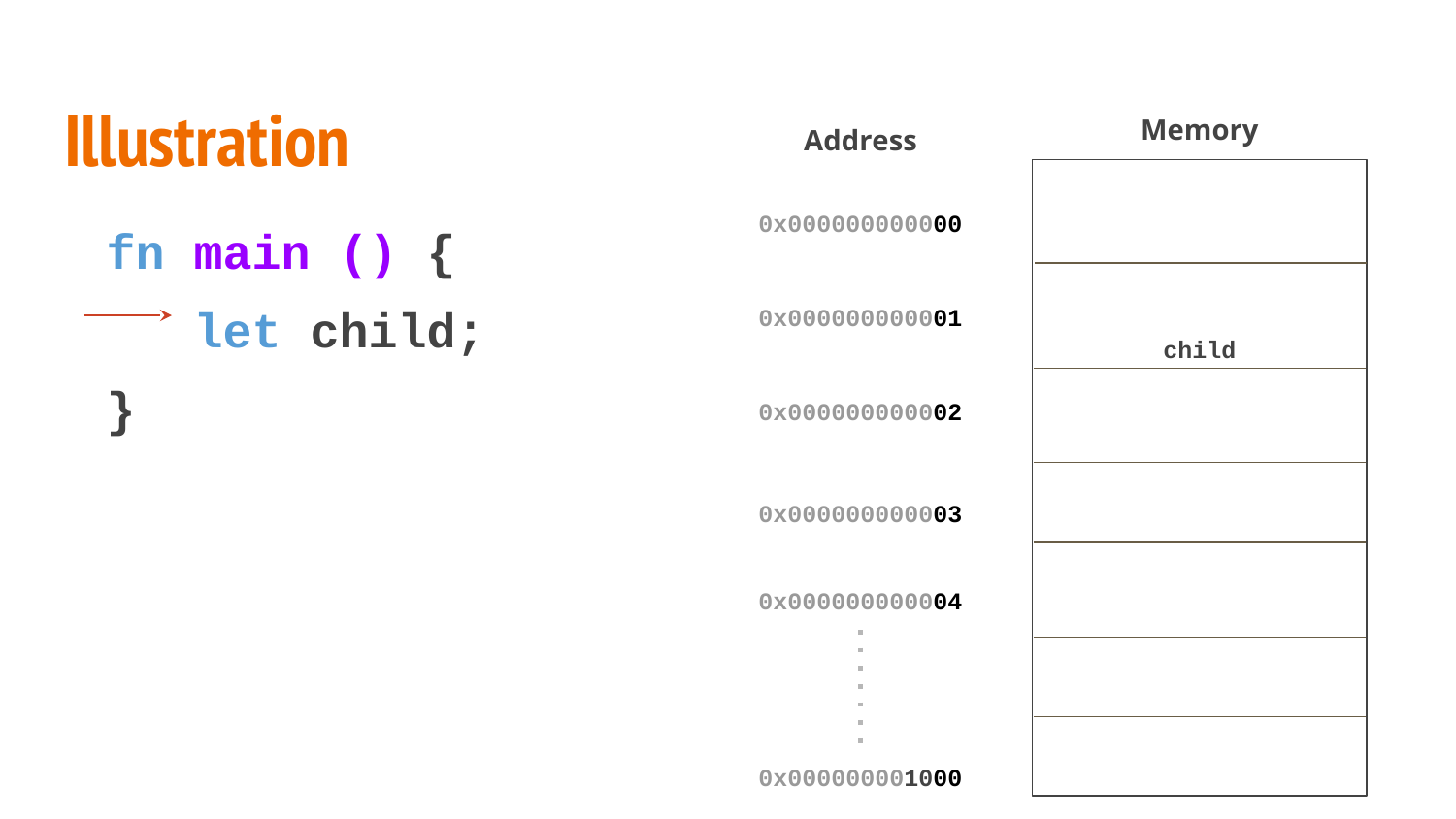

# Illustration
Memory
Address

fn main () {
   let child;
}
0x000000000000
0x000000000001

child
0x000000000002

0x000000000003
0x000000000004
0x000000001000